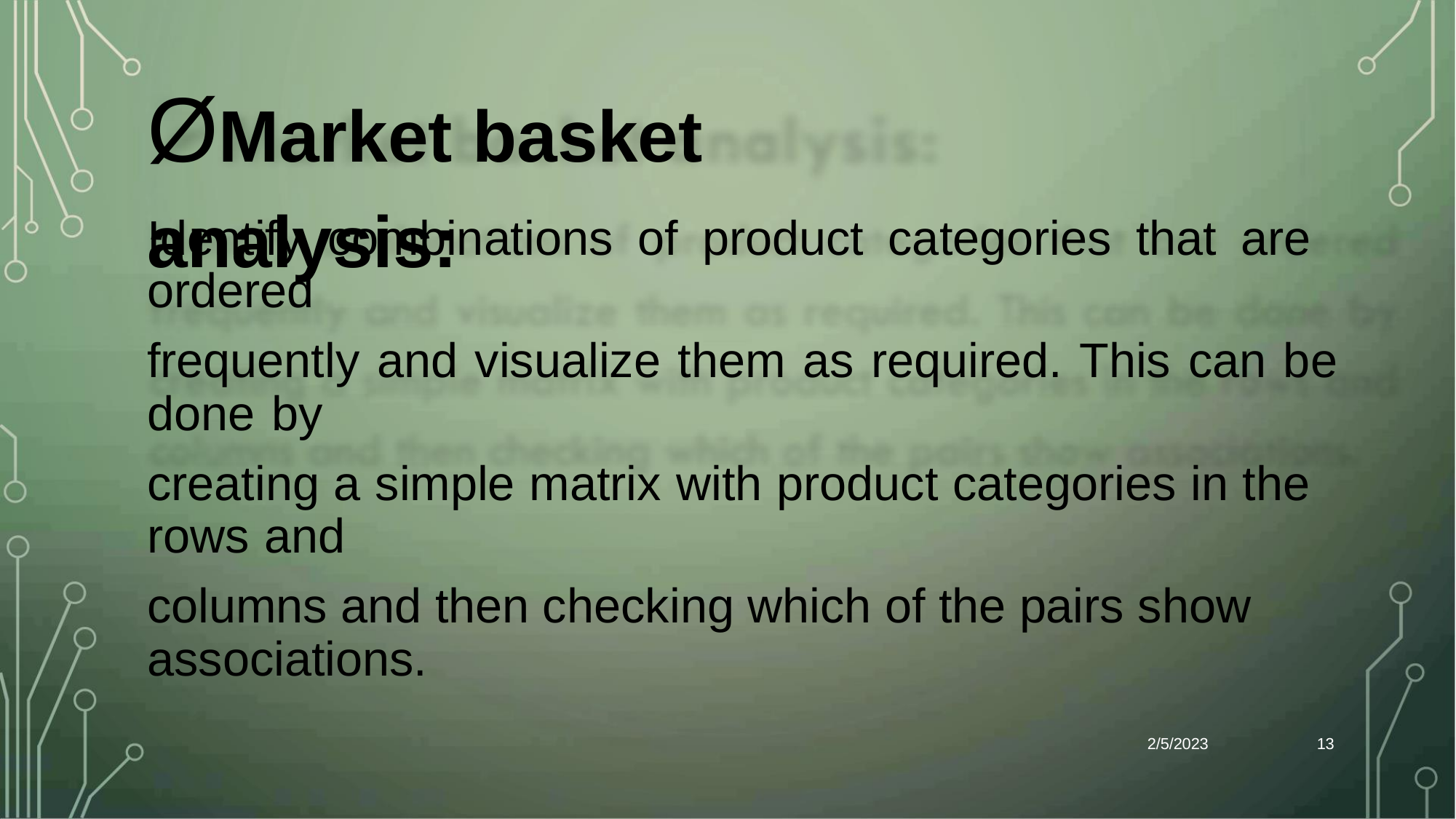

ØMarket basket analysis:
Identify combinations of product categories that are ordered
frequently and visualize them as required. This can be done by
creating a simple matrix with product categories in the rows and
columns and then checking which of the pairs show associations.
13
2/5/2023